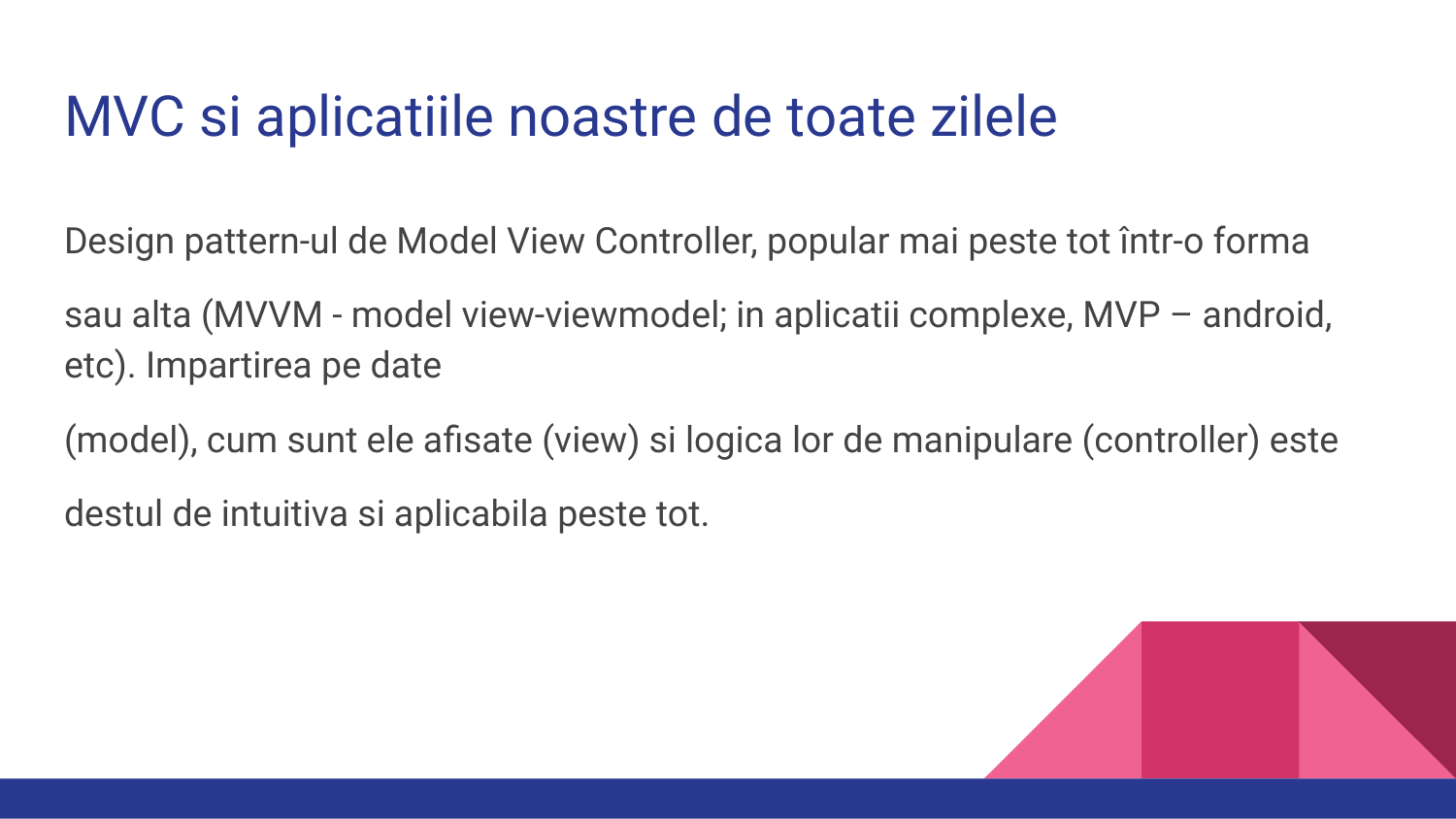

# MVC si aplicatiile noastre de toate zilele
Design pattern-ul de Model View Controller, popular mai peste tot într-o forma
sau alta (MVVM - model view-viewmodel; in aplicatii complexe, MVP – android, etc). Impartirea pe date
(model), cum sunt ele afisate (view) si logica lor de manipulare (controller) este
destul de intuitiva si aplicabila peste tot.